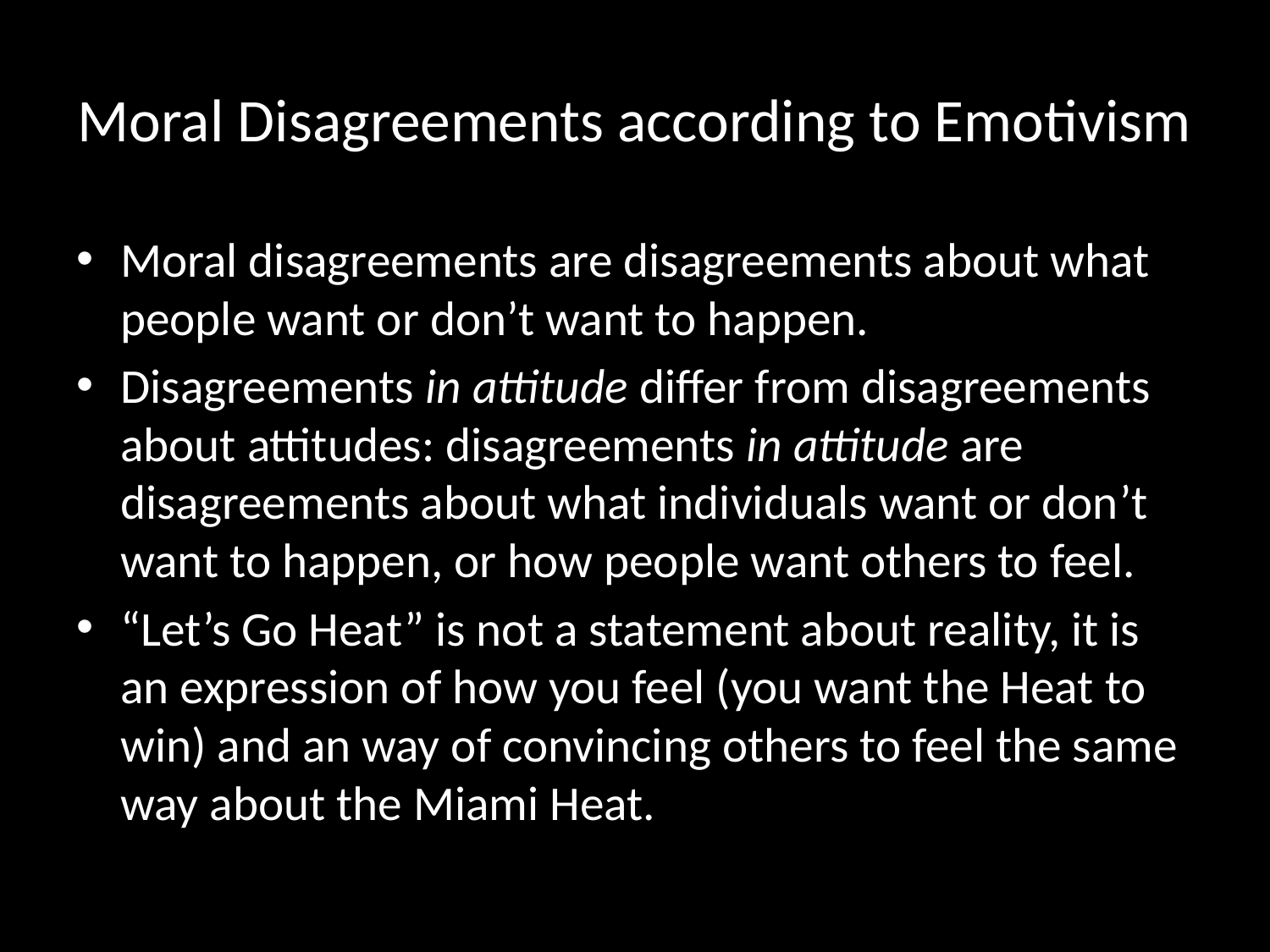

# Moral Disagreements according to Emotivism
Moral disagreements are disagreements about what people want or don’t want to happen.
Disagreements in attitude differ from disagreements about attitudes: disagreements in attitude are disagreements about what individuals want or don’t  want to happen, or how people want others to feel.
“Let’s Go Heat” is not a statement about reality, it is an expression of how you feel (you want the Heat to win) and an way of convincing others to feel the same way about the Miami Heat.